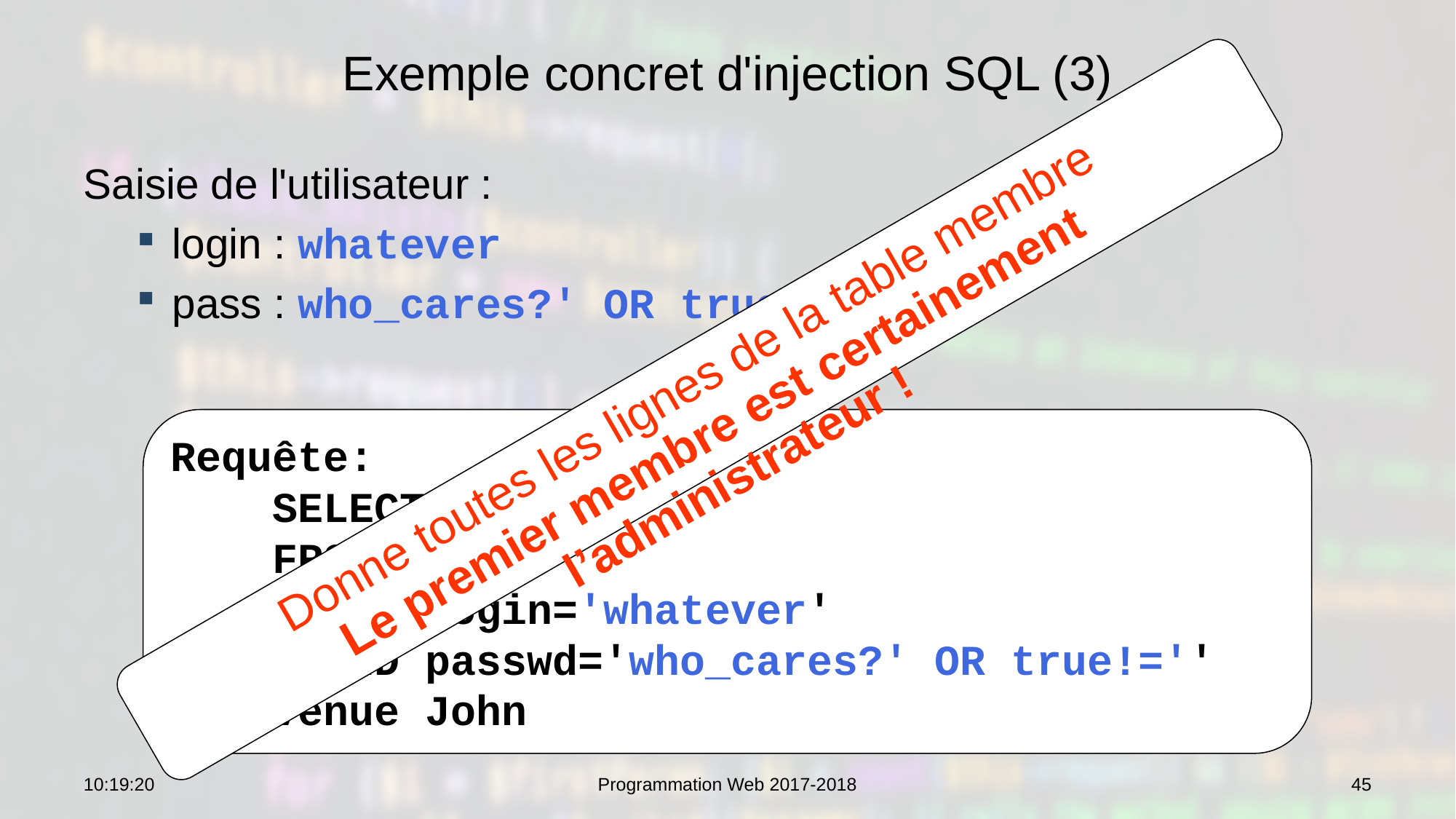

# Exemple concret d'injection SQL (3)
Saisie de l'utilisateur :
login : whatever
pass : who_cares?' OR true!='
Donne toutes les lignes de la table membre
Le premier membre est certainement l’administrateur !
Requête:
    SELECT *
    FROM membre
    WHERE login='whatever'
      AND passwd='who_cares?' OR true!=''
Bienvenue John
10:19:20
Programmation Web 2017-2018
45